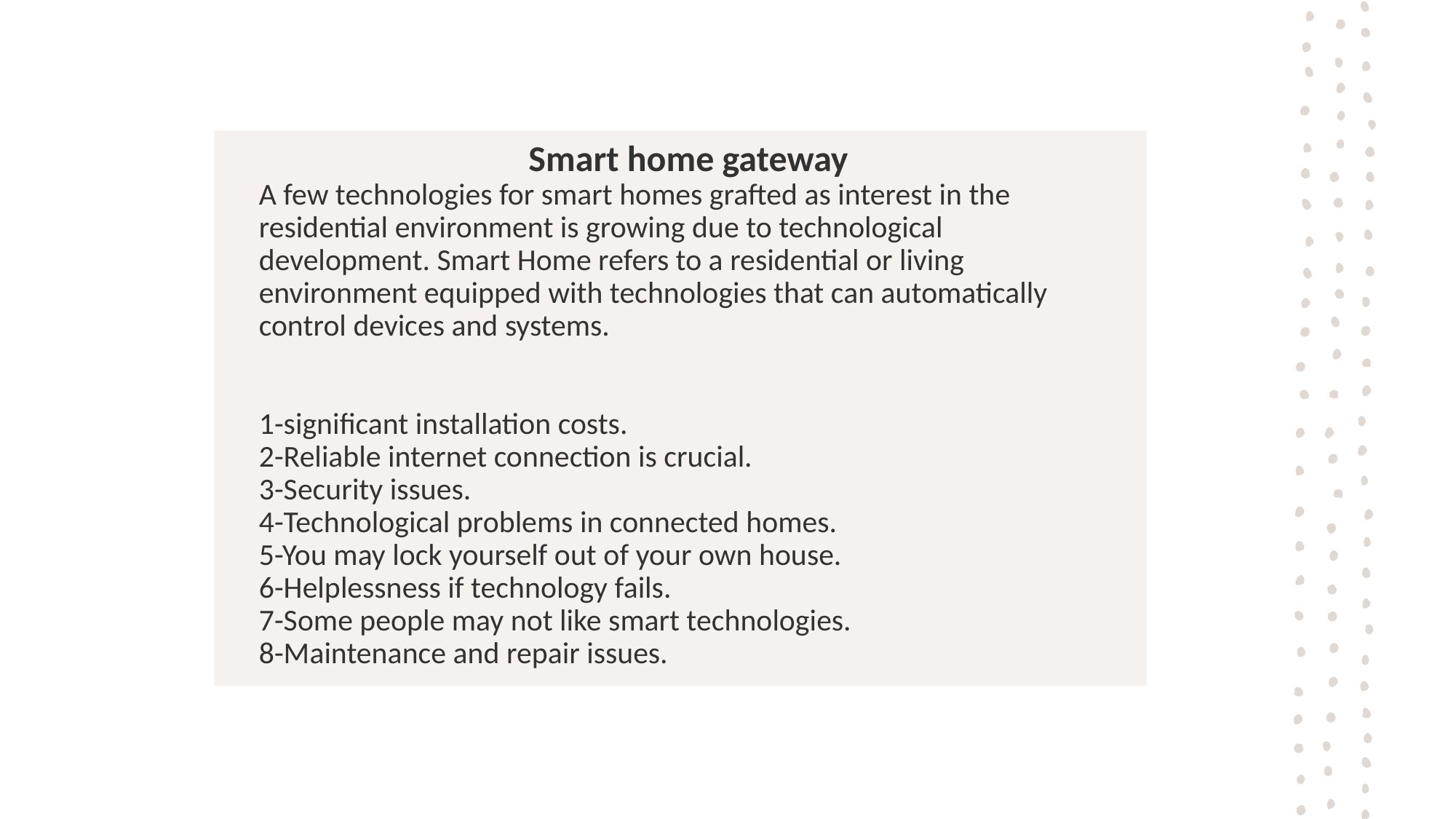

# Smart home gateway A few technologies for smart homes grafted as interest in the residential environment is growing due to technological development. Smart Home refers to a residential or living environment equipped with technologies that can automatically control devices and systems. 1-significant installation costs. 2-Reliable internet connection is crucial. 3-Security issues. 4-Technological problems in connected homes. 5-You may lock yourself out of your own house. 6-Helplessness if technology fails. 7-Some people may not like smart technologies. 8-Maintenance and repair issues.